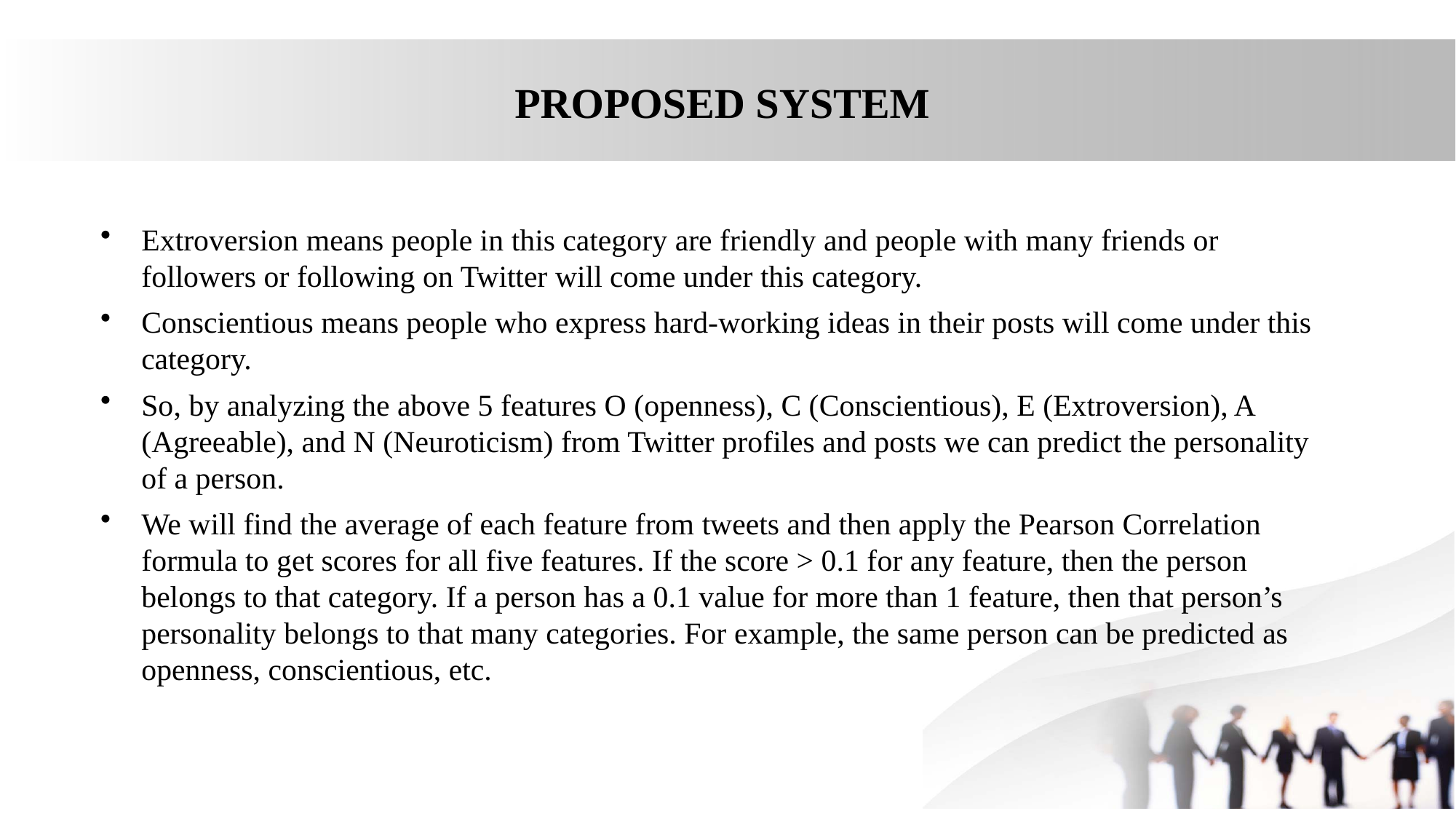

# PROPOSED SYSTEM
Extroversion means people in this category are friendly and people with many friends or followers or following on Twitter will come under this category.
Conscientious means people who express hard-working ideas in their posts will come under this category.
So, by analyzing the above 5 features O (openness), C (Conscientious), E (Extroversion), A (Agreeable), and N (Neuroticism) from Twitter profiles and posts we can predict the personality of a person.
We will find the average of each feature from tweets and then apply the Pearson Correlation formula to get scores for all five features. If the score > 0.1 for any feature, then the person belongs to that category. If a person has a 0.1 value for more than 1 feature, then that person’s personality belongs to that many categories. For example, the same person can be predicted as openness, conscientious, etc.